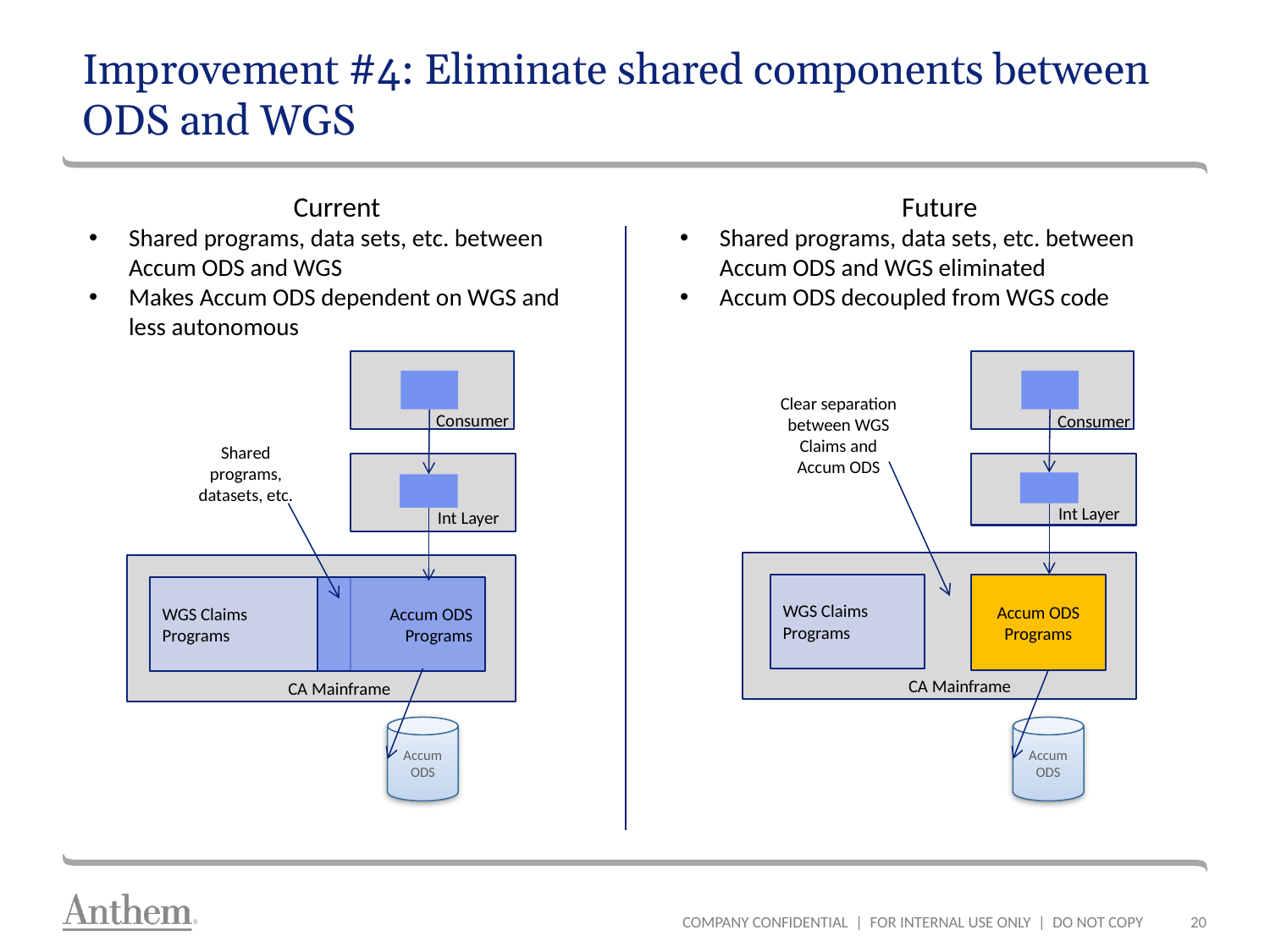

# Improvement #4: Eliminate shared components between ODS and WGS
Future
Shared programs, data sets, etc. between Accum ODS and WGS eliminated
Accum ODS decoupled from WGS code
Current
Shared programs, data sets, etc. between Accum ODS and WGS
Makes Accum ODS dependent on WGS and less autonomous

Consumer
Clear separation between WGS Claims and Accum ODS
Consumer
Shared programs, datasets, etc.

Int Layer

Int Layer

WGS Claims
Programs
Accum ODS Programs
WGS Claims
Programs
Accum ODS Programs
CA Mainframe
CA Mainframe
AccumODS
AccumODS
COMPANY CONFIDENTIAL  |  FOR INTERNAL USE ONLY  |  DO NOT COPY
20